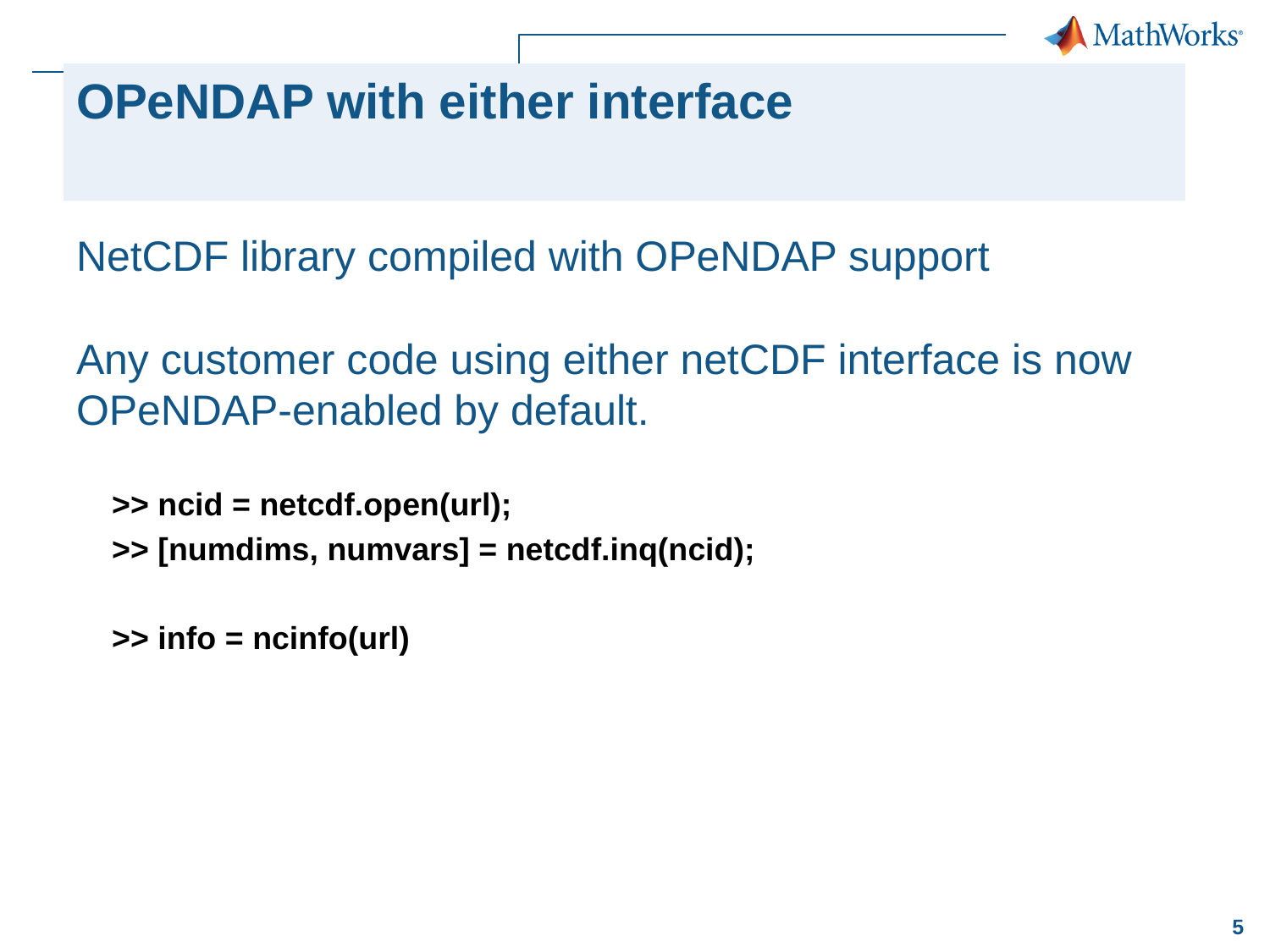

# OPeNDAP with either interface
NetCDF library compiled with OPeNDAP support

Any customer code using either netCDF interface is now OPeNDAP-enabled by default.

    >> ncid = netcdf.open(url);
    >> [numdims, numvars] = netcdf.inq(ncid);

    >> info = ncinfo(url)